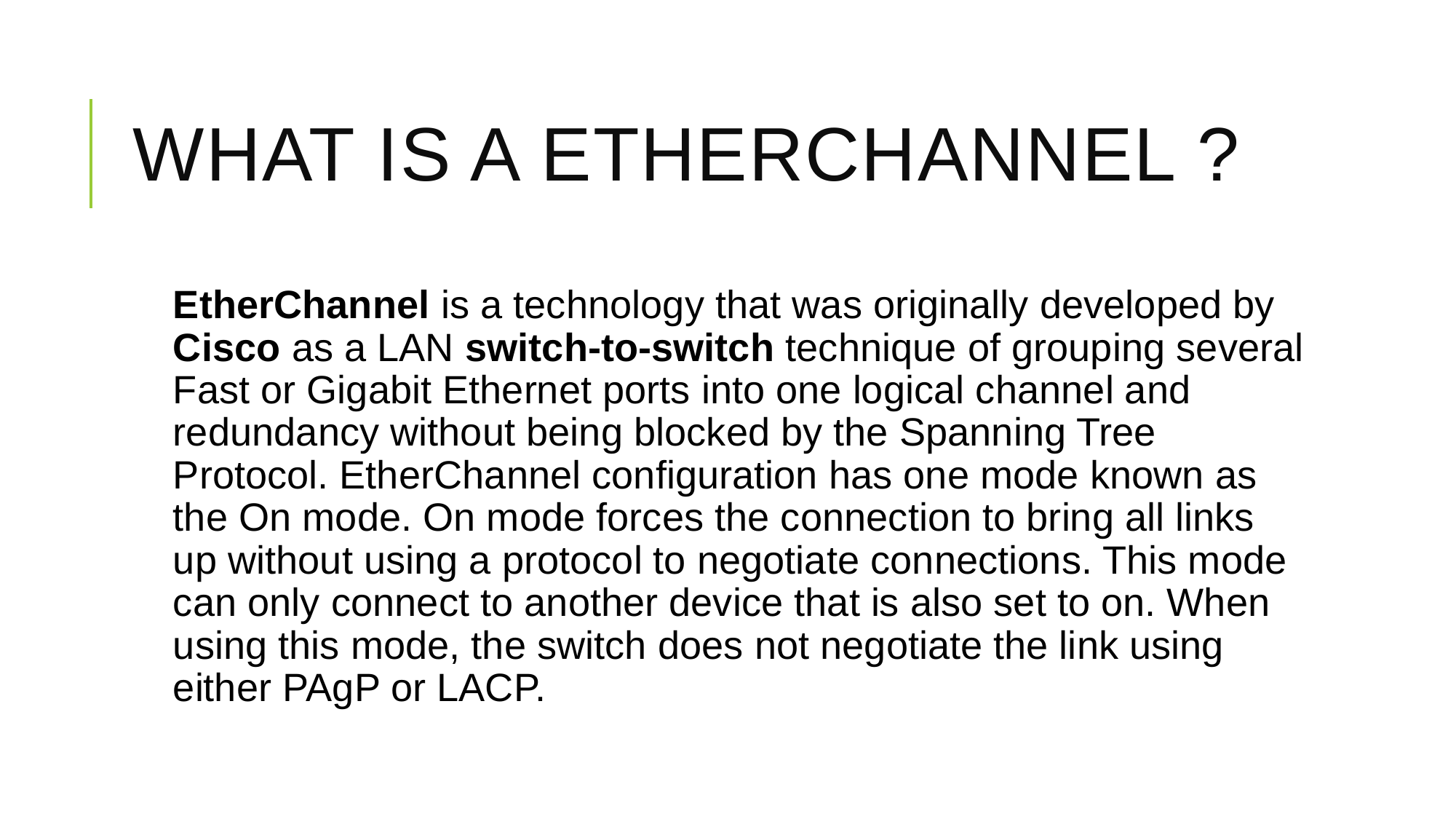

# What is a Etherchannel ?
EtherChannel is a technology that was originally developed by Cisco as a LAN switch-to-switch technique of grouping several Fast or Gigabit Ethernet ports into one logical channel and redundancy without being blocked by the Spanning Tree Protocol. EtherChannel configuration has one mode known as the On mode. On mode forces the connection to bring all links up without using a protocol to negotiate connections. This mode can only connect to another device that is also set to on. When using this mode, the switch does not negotiate the link using either PAgP or LACP.